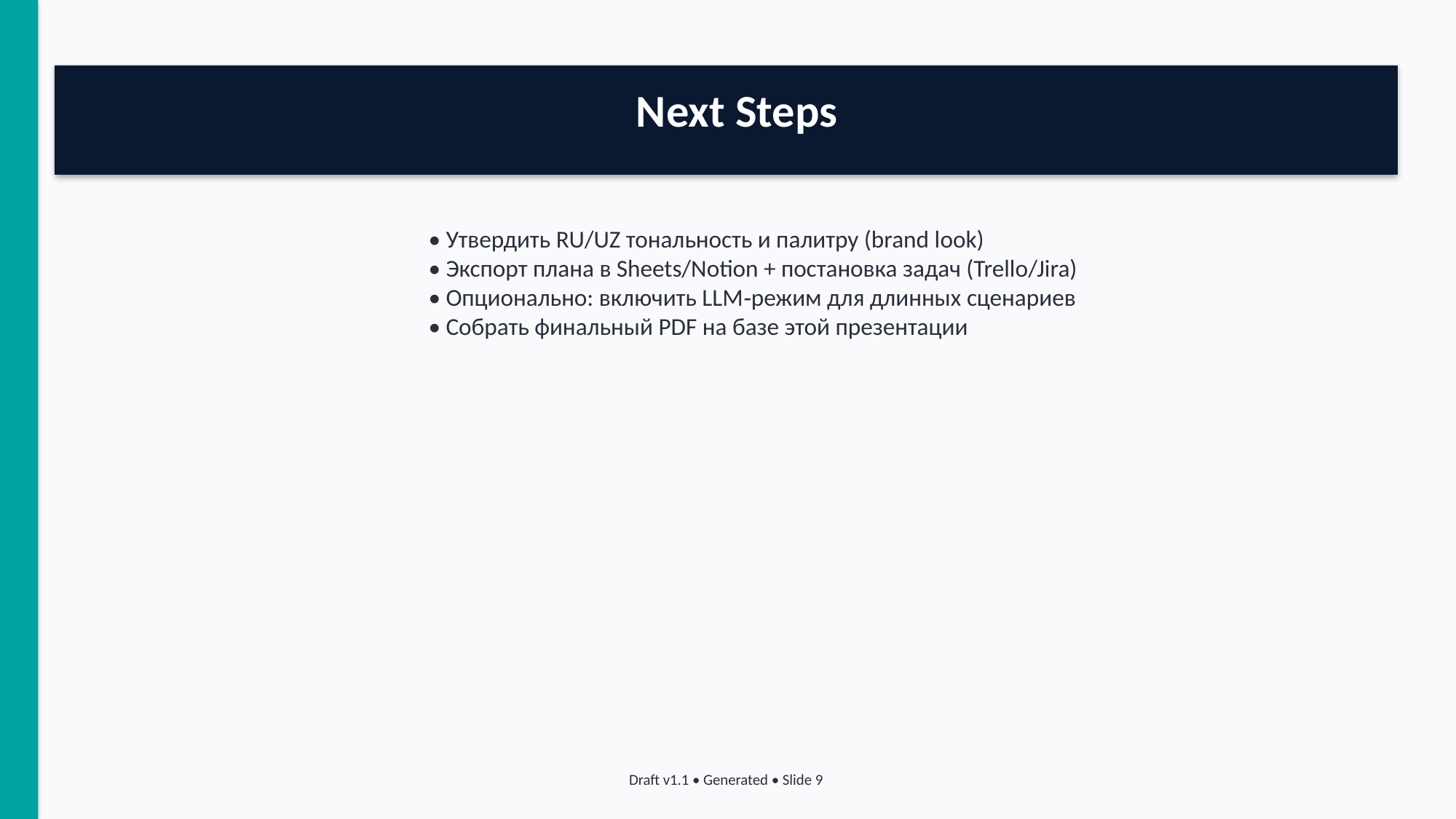

Next Steps
• Утвердить RU/UZ тональность и палитру (brand look)
• Экспорт плана в Sheets/Notion + постановка задач (Trello/Jira)
• Опционально: включить LLM‑режим для длинных сценариев
• Собрать финальный PDF на базе этой презентации
Draft v1.1 • Generated • Slide 9